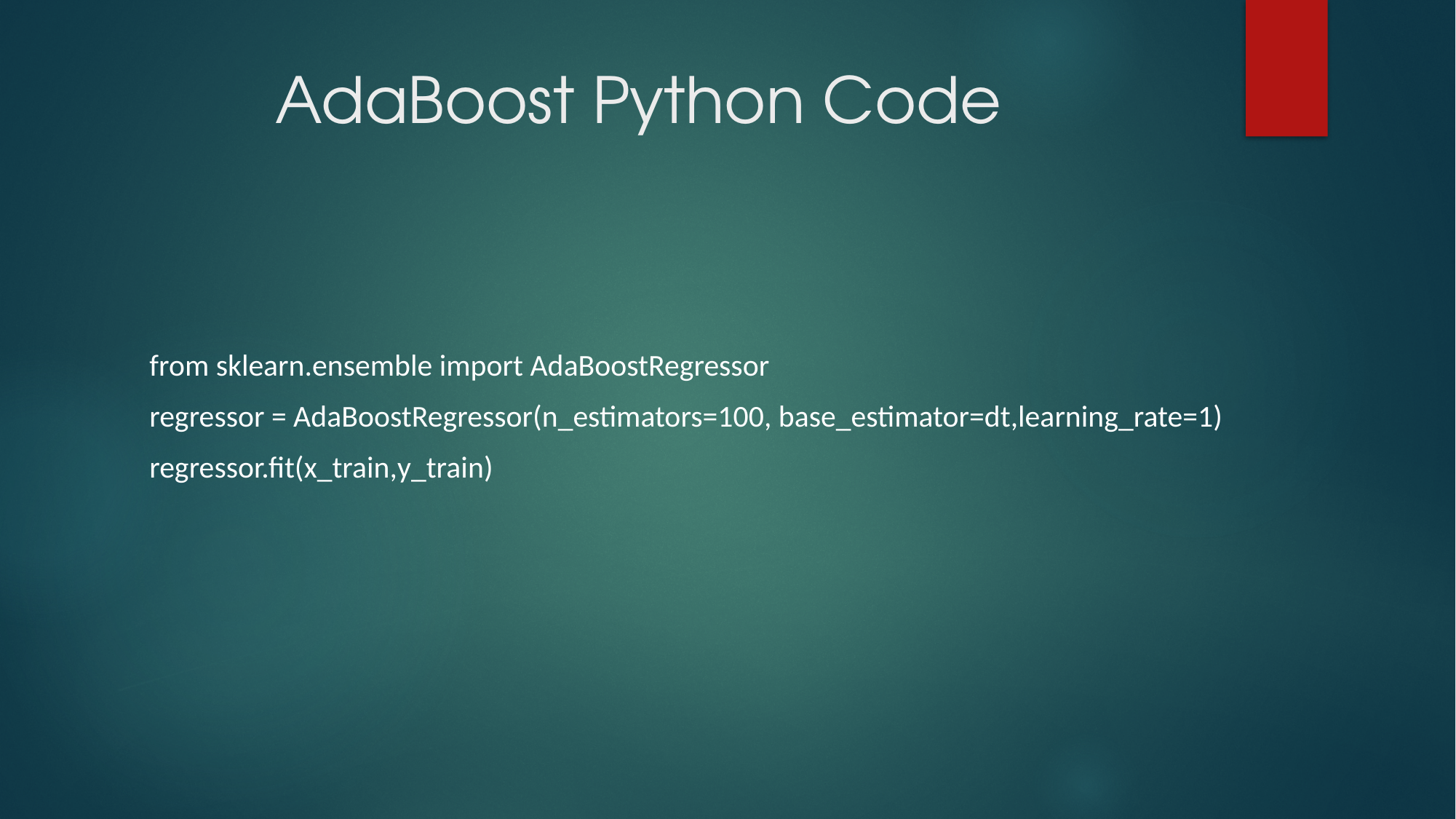

# AdaBoost Python Code
from sklearn.ensemble import AdaBoostRegressor
regressor = AdaBoostRegressor(n_estimators=100, base_estimator=dt,learning_rate=1)
regressor.fit(x_train,y_train)